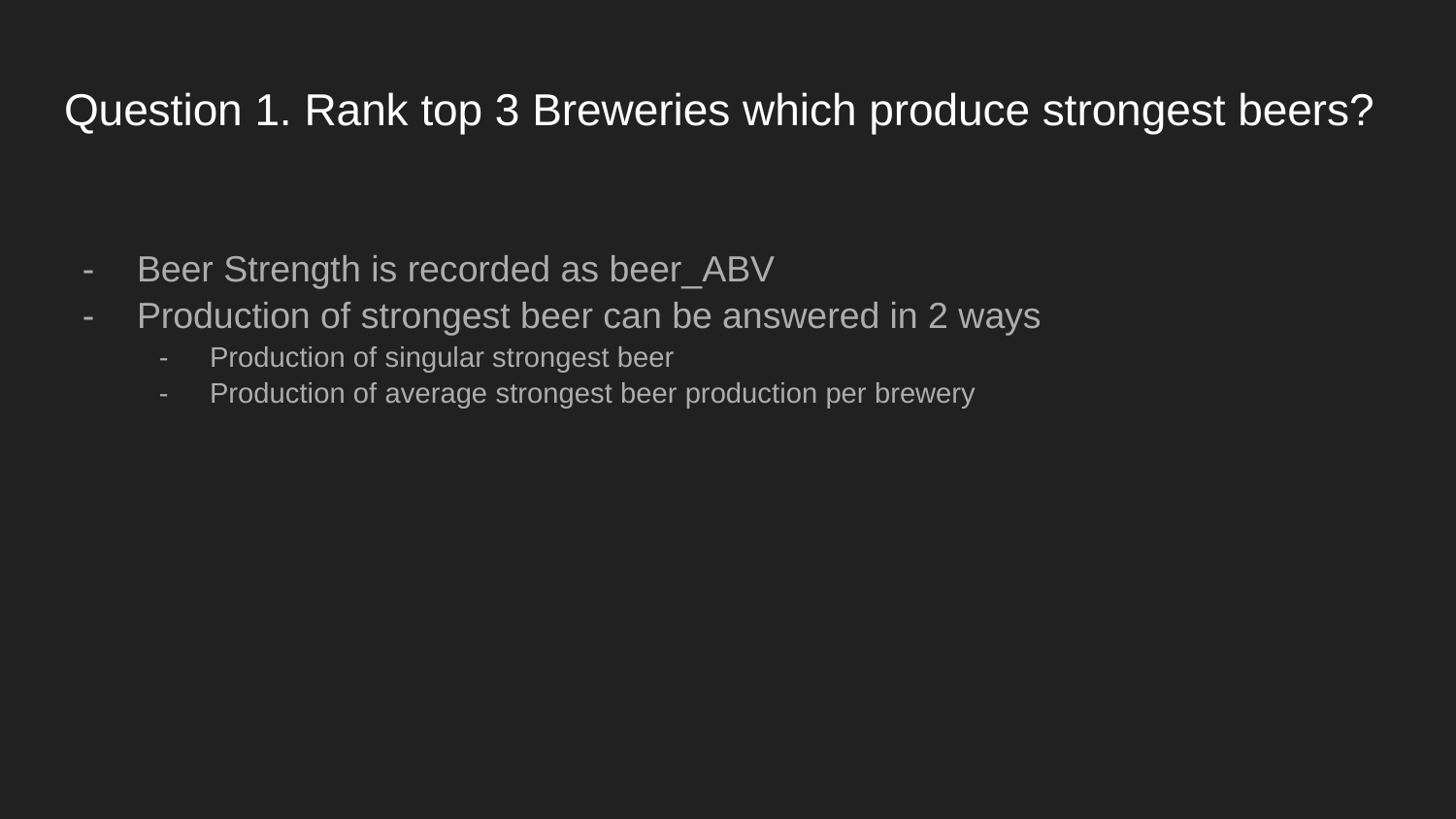

# Question 1. Rank top 3 Breweries which produce strongest beers?
Beer Strength is recorded as beer_ABV
Production of strongest beer can be answered in 2 ways
Production of singular strongest beer
Production of average strongest beer production per brewery